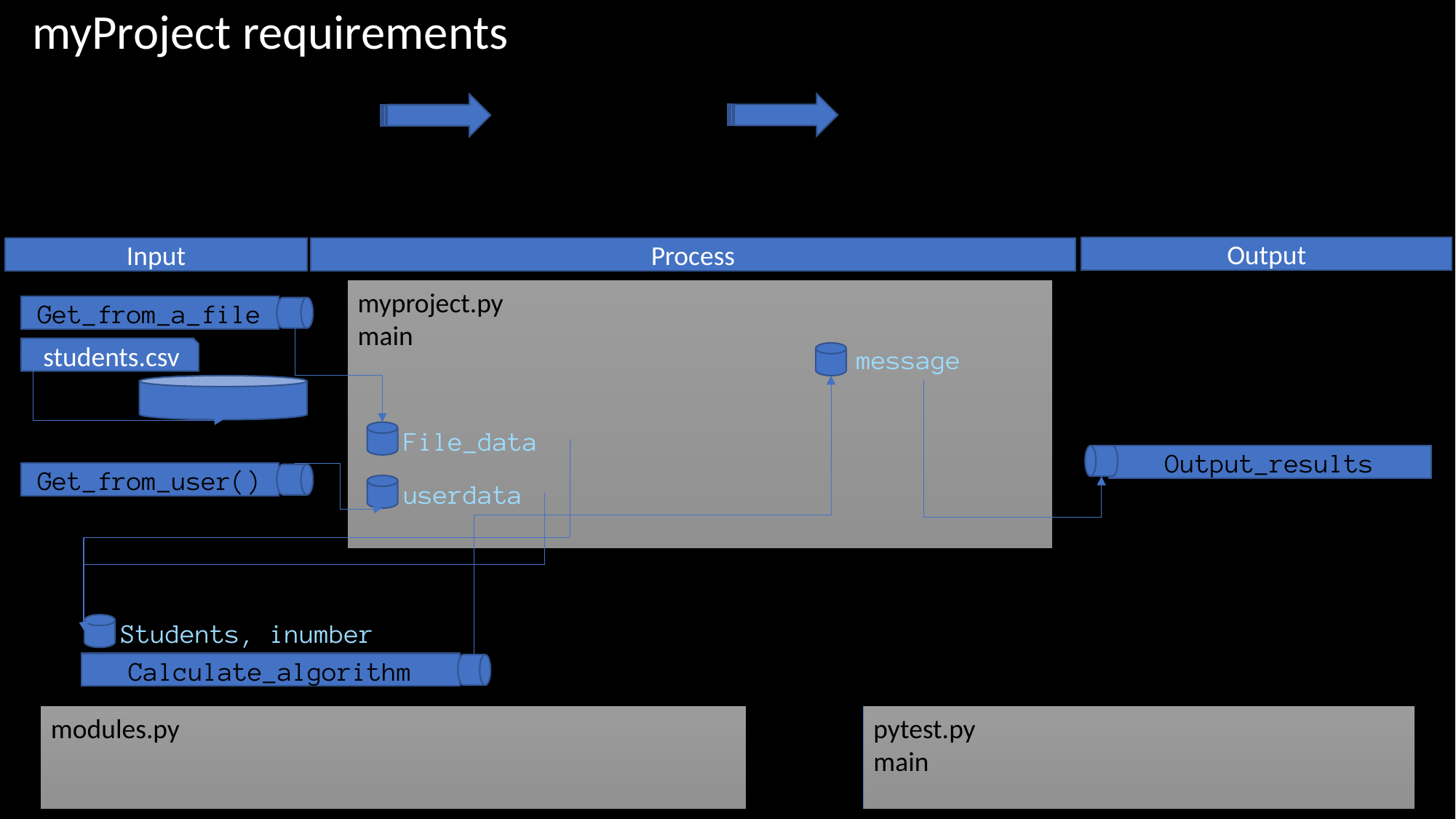

myProject requirements

Output
Process
Input
myproject.py
main

Get_from_a_file
message
 students.csv

File_data

Output_results

Get_from_user()
userdata

Students, inumber

Calculate_algorithm

modules.py

pytest.py
main